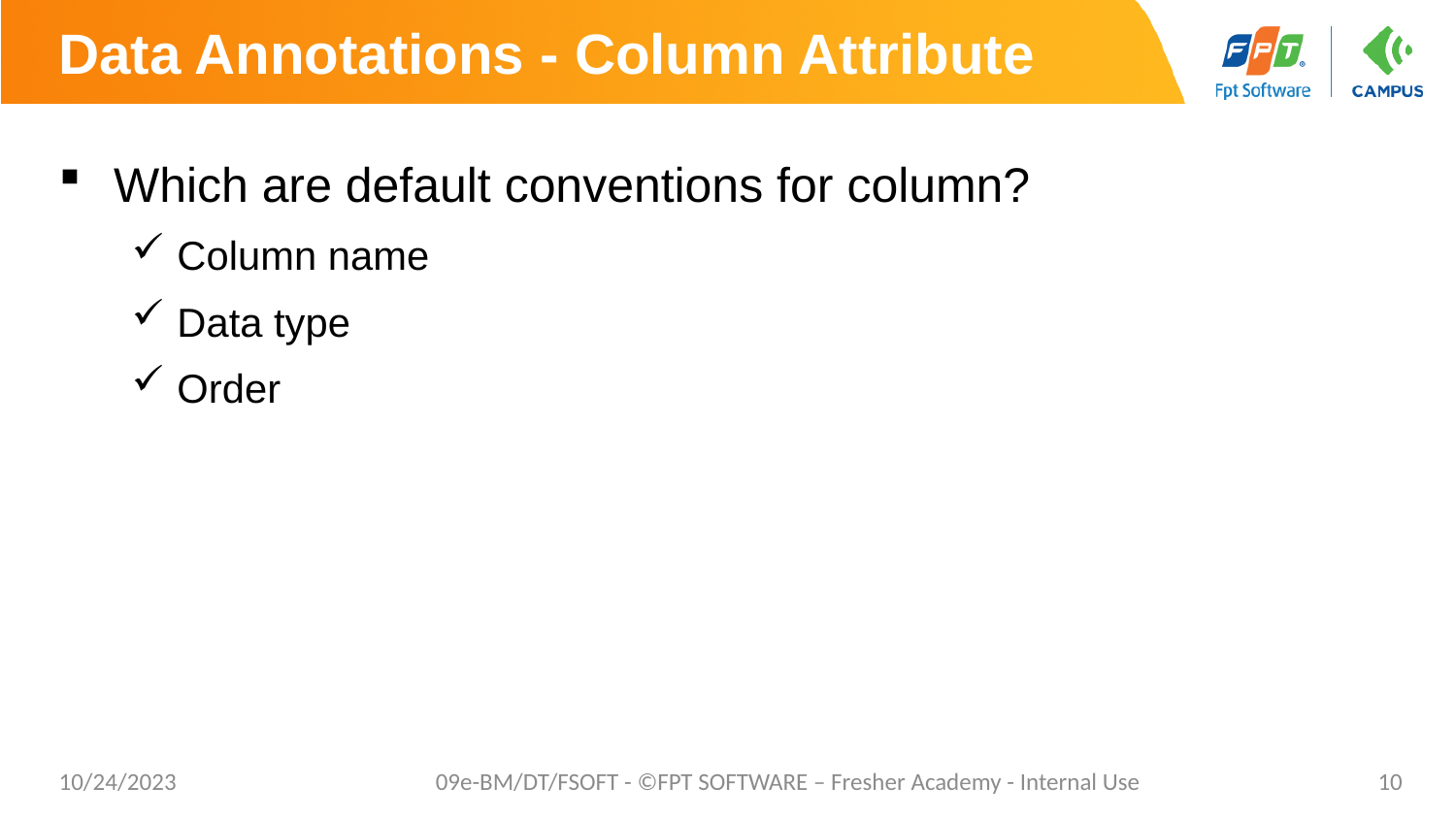

# Data Annotations - Column Attribute
Which are default conventions for column?
Column name
Data type
Order

10/24/2023
09e-BM/DT/FSOFT - ©FPT SOFTWARE – Fresher Academy - Internal Use
10